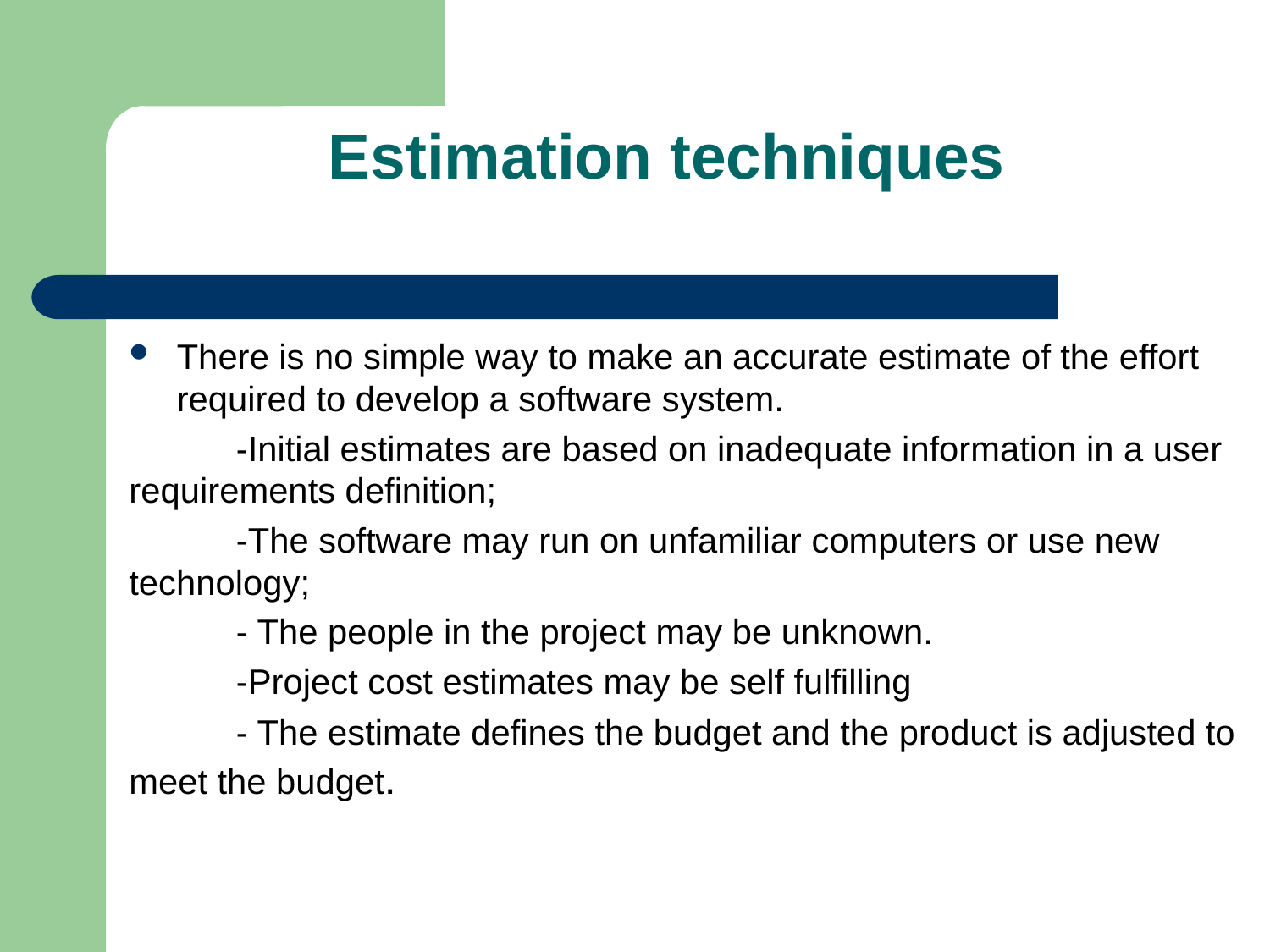

# Estimation techniques
There is no simple way to make an accurate estimate of the effort required to develop a software system.
           -Initial estimates are based on inadequate information in a user requirements definition;
           -The software may run on unfamiliar computers or use new technology;
           - The people in the project may be unknown.
           -Project cost estimates may be self fulfilling
           - The estimate defines the budget and the product is adjusted to meet the budget.